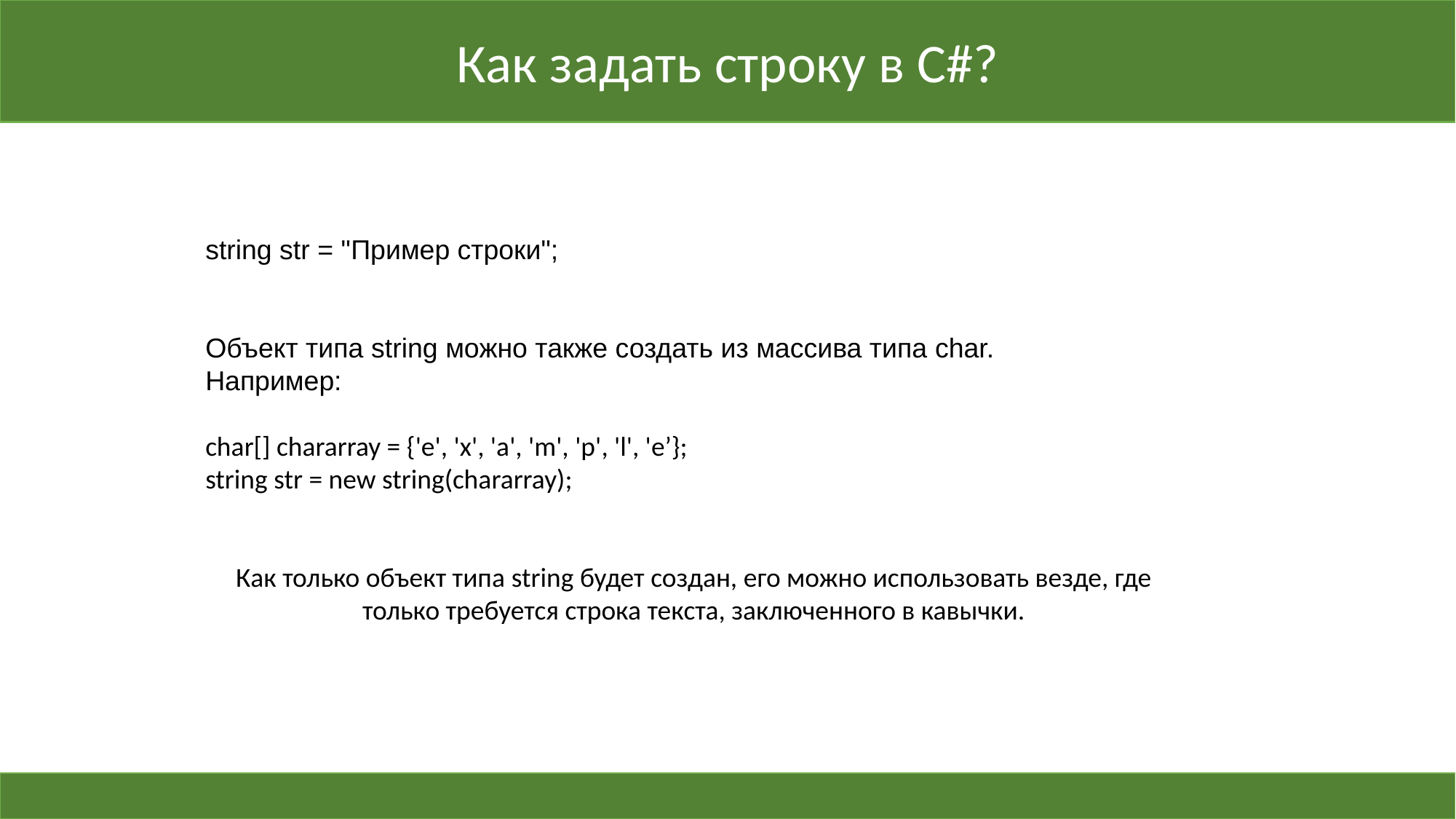

Как задать строку в C#?

string str = "Пример строки";

Объект типа string можно также создать из массива типа char.
Например:

char[] chararray = {'e', 'x', 'a', 'm', 'p', 'l', 'e’};
string str = new string(chararray);

Как только объект типа string будет создан, его можно использовать везде, где только требуется строка текста, заключенного в кавычки.